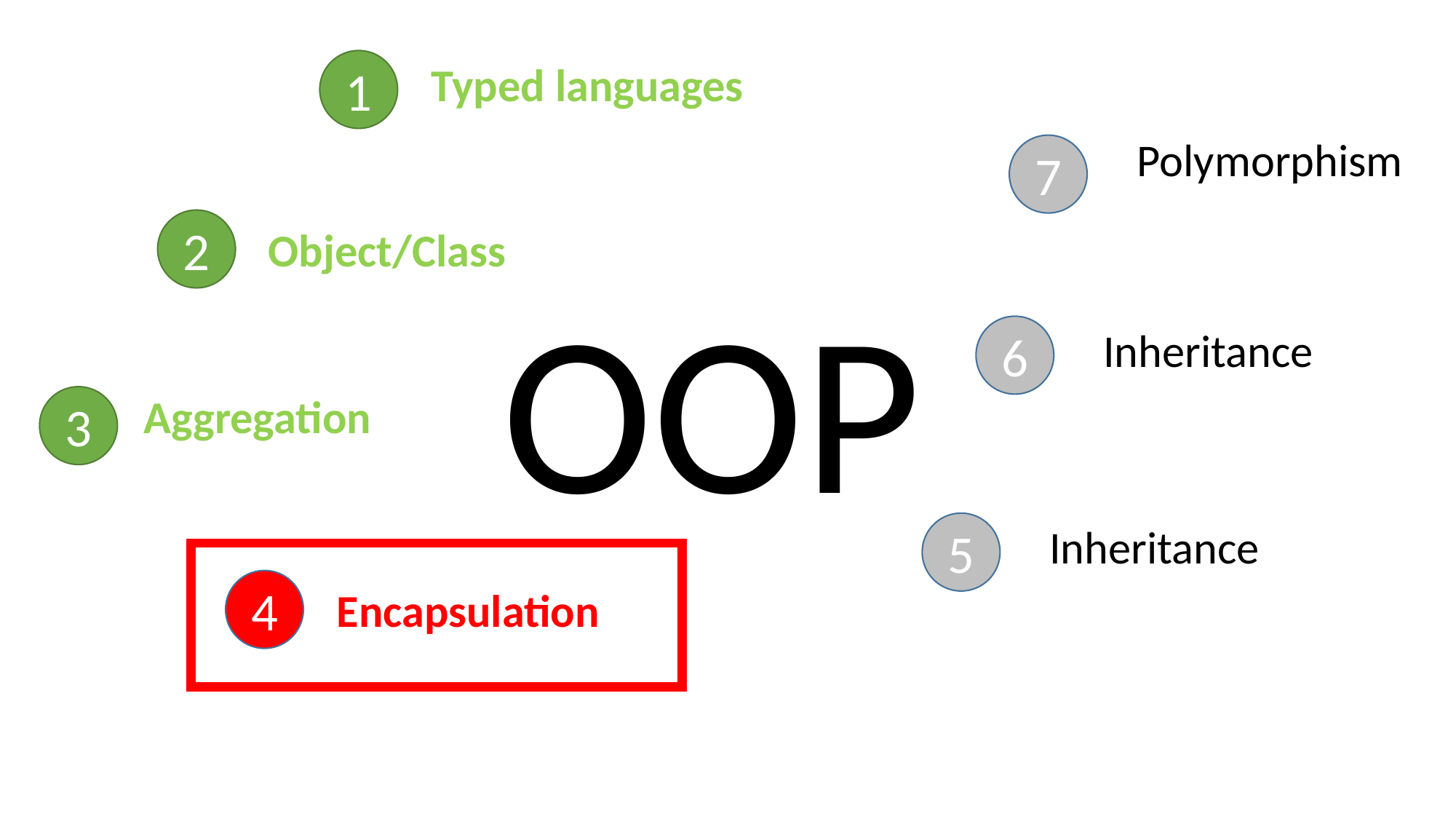

1
Typed languages
Polymorphism
7
2
Object/Class
OOP
6
Inheritance
Aggregation
3
5
Inheritance

4
Encapsulation